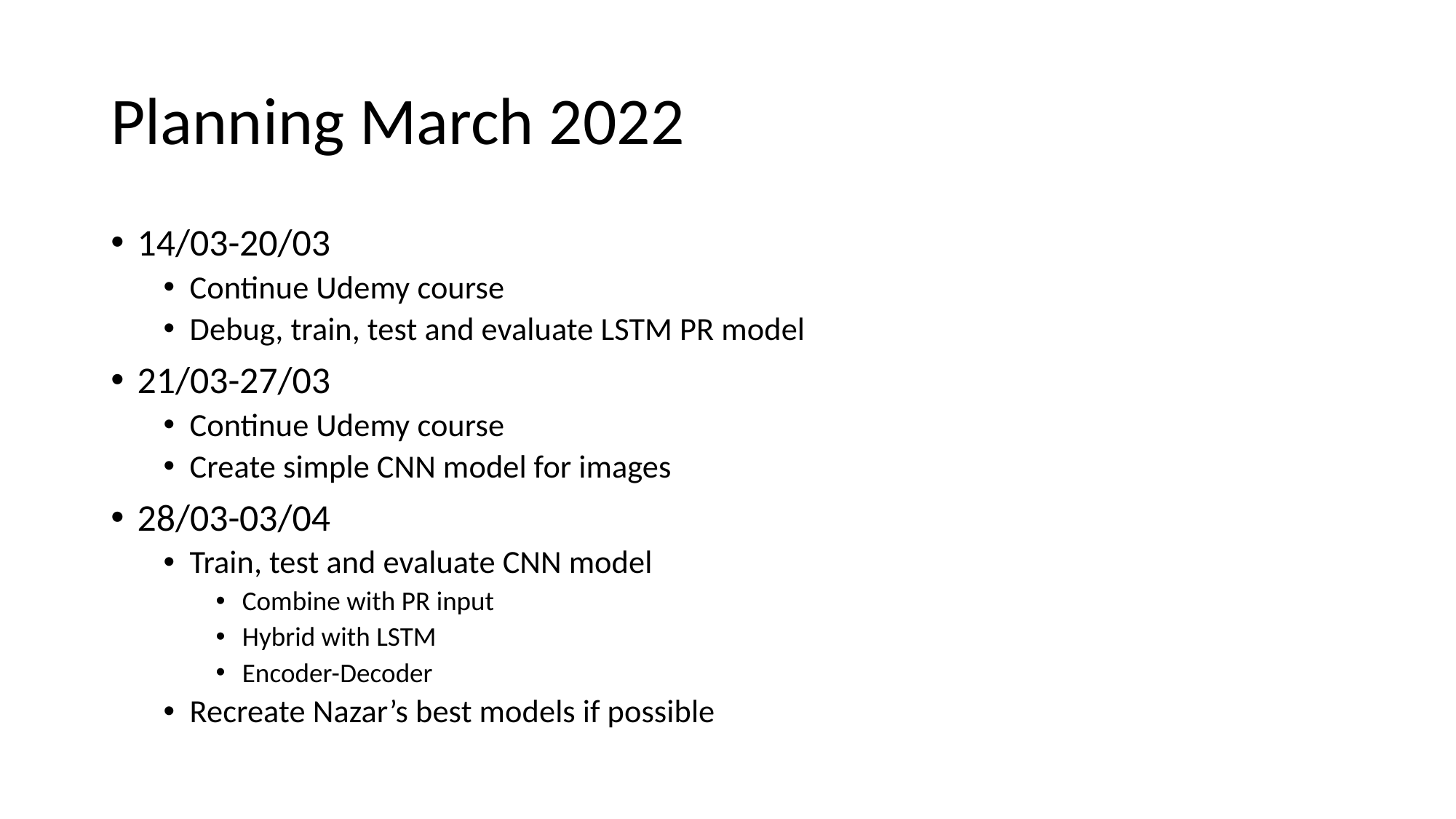

# Planning March 2022
14/03-20/03
Continue Udemy course
Debug, train, test and evaluate LSTM PR model
21/03-27/03
Continue Udemy course
Create simple CNN model for images
28/03-03/04
Train, test and evaluate CNN model
Combine with PR input
Hybrid with LSTM
Encoder-Decoder
Recreate Nazar’s best models if possible